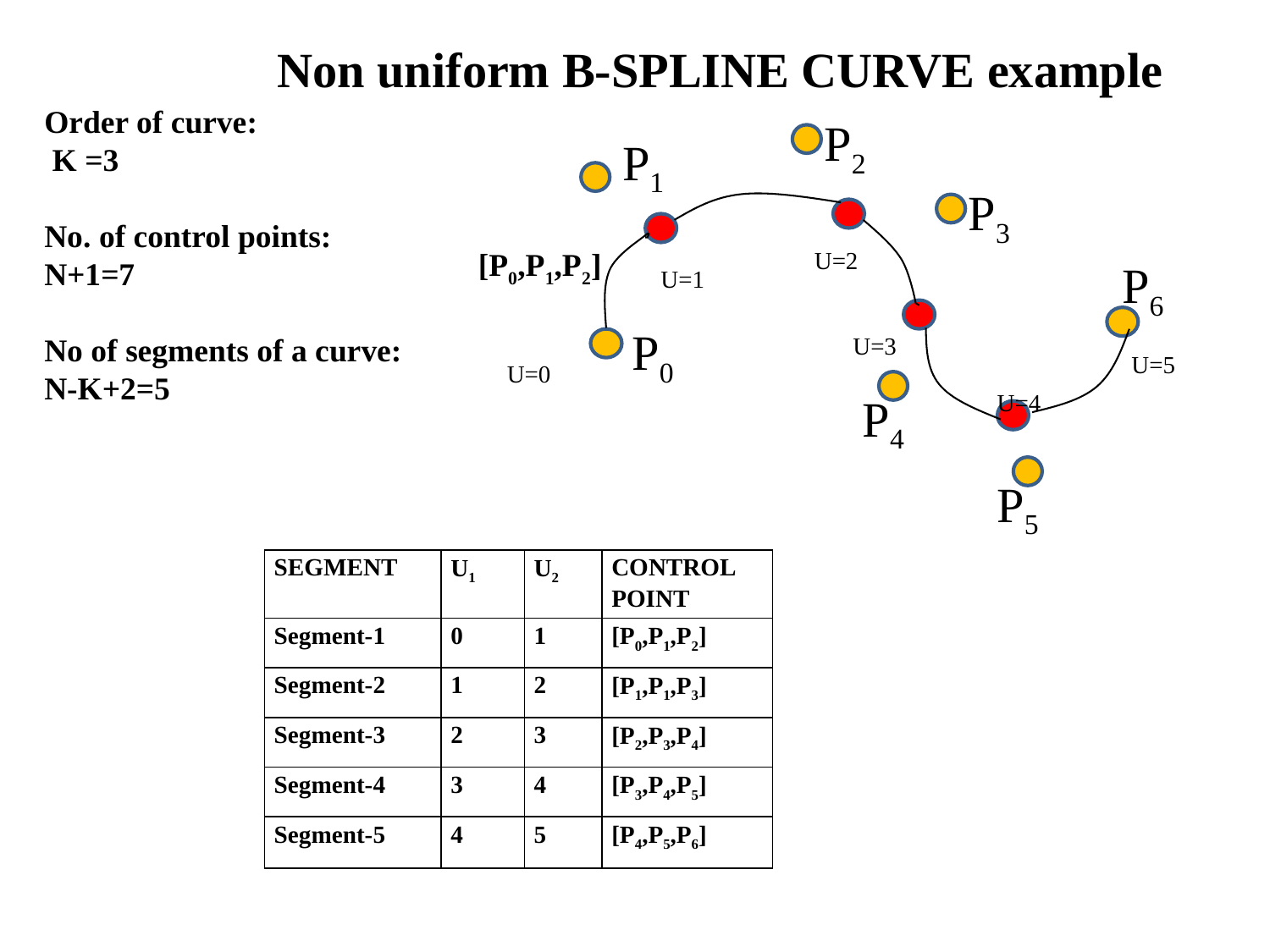

Non uniform B-SPLINE CURVE example
Order of curve:
 K =3

No. of control points:
N+1=7

No of segments of a curve:
N-K+2=5
P2
P1

P3

U=2
U=1
[P0,P1,P2]
P6
U=3
P0
U=5
U=0
U=4

P4

P5
| SEGMENT | U1 | U2 | CONTROL POINT |
| --- | --- | --- | --- |
| Segment-1 | 0 | 1 | [P0,P1,P2] |
| Segment-2 | 1 | 2 | [P1,P1,P3] |
| Segment-3 | 2 | 3 | [P2,P3,P4] |
| Segment-4 | 3 | 4 | [P3,P4,P5] |
| Segment-5 | 4 | 5 | [P4,P5,P6] |